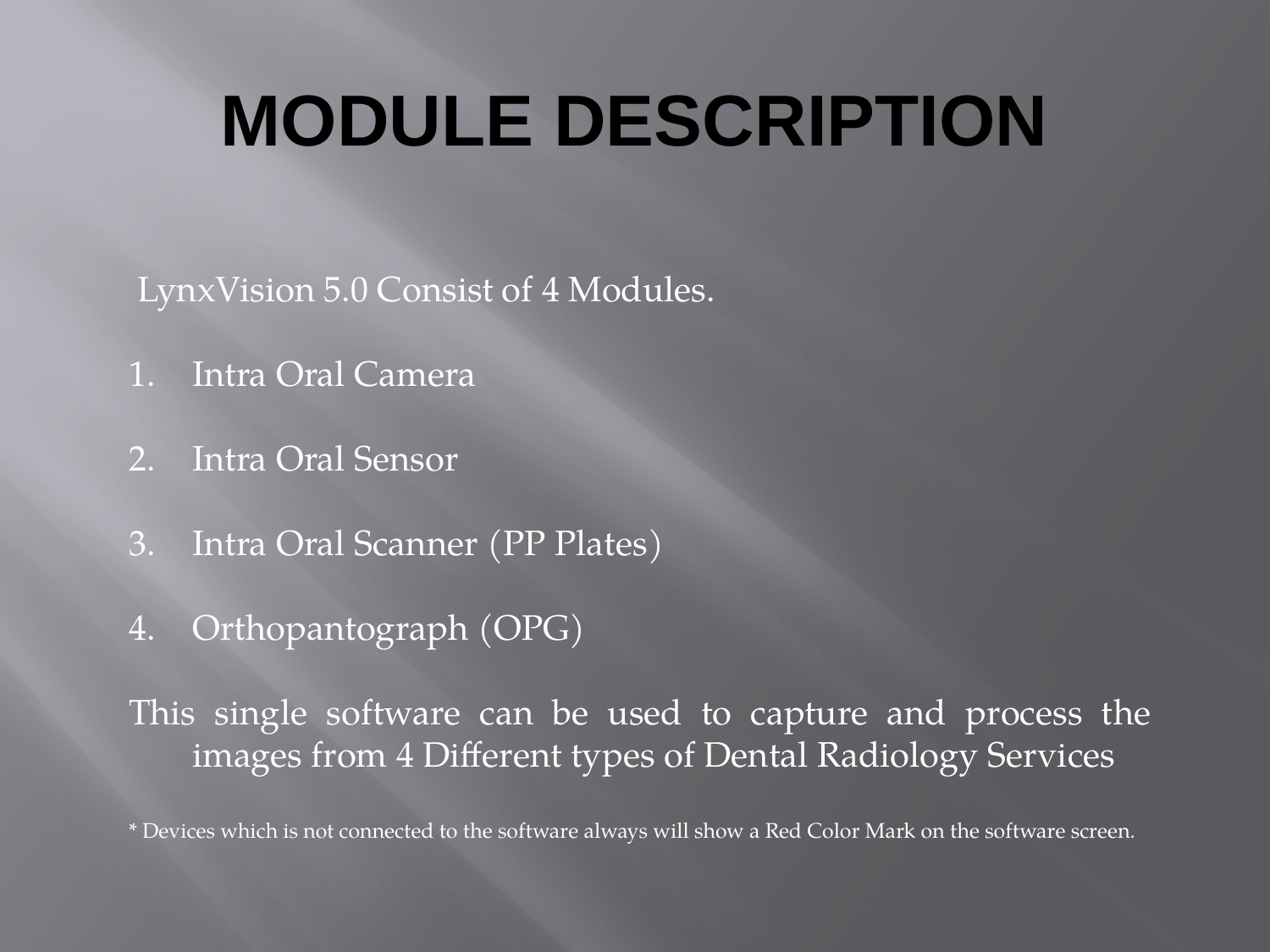

# MODULE DESCRIPTION

 LynxVision 5.0 Consist of 4 Modules.

Intra Oral Camera

Intra Oral Sensor

Intra Oral Scanner (PP Plates)

Orthopantograph (OPG)

This single software can be used to capture and process the images from 4 Different types of Dental Radiology Services

* Devices which is not connected to the software always will show a Red Color Mark on the software screen.